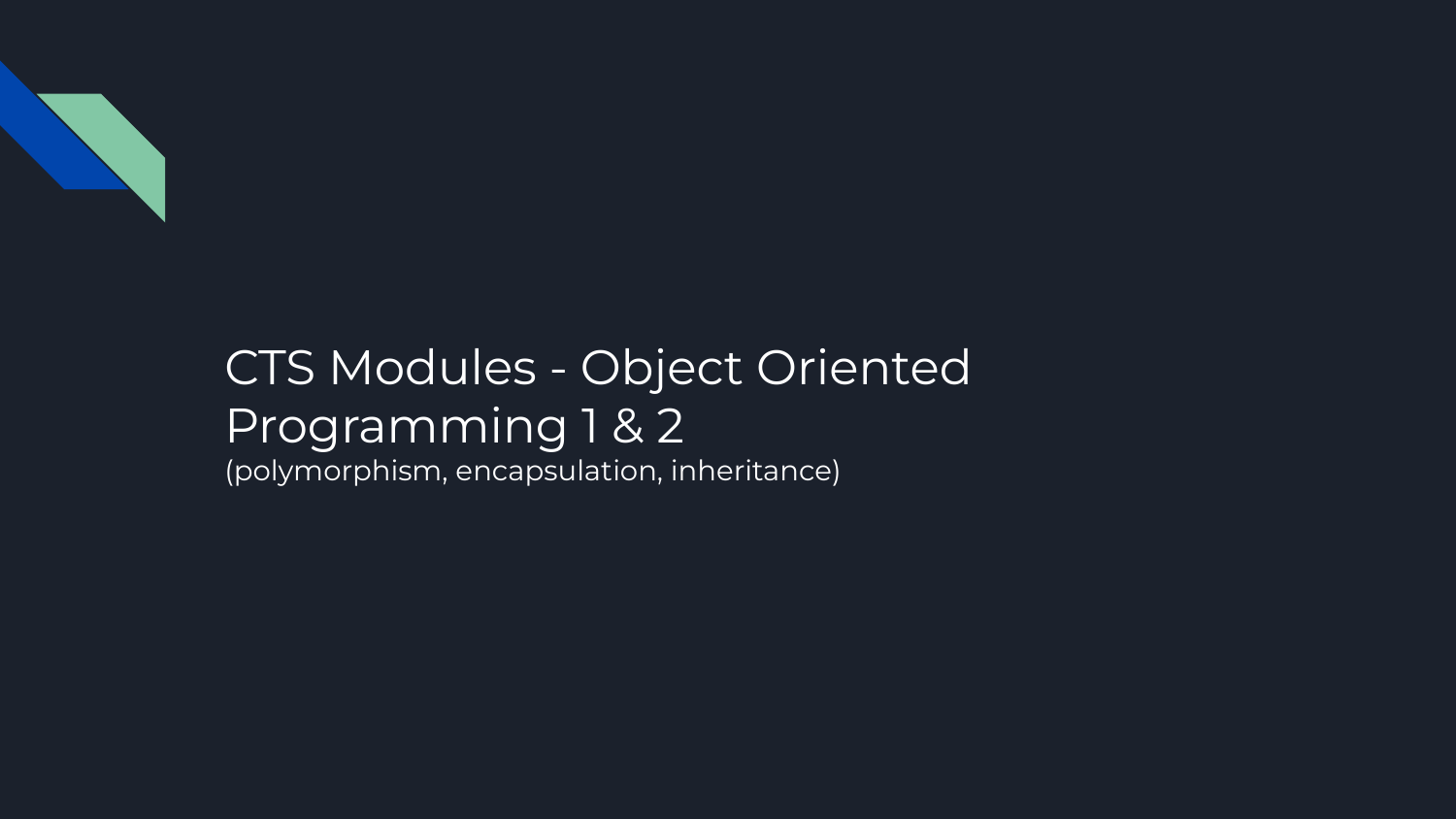

# CTS Modules - Object Oriented Programming 1 & 2
(polymorphism, encapsulation, inheritance)